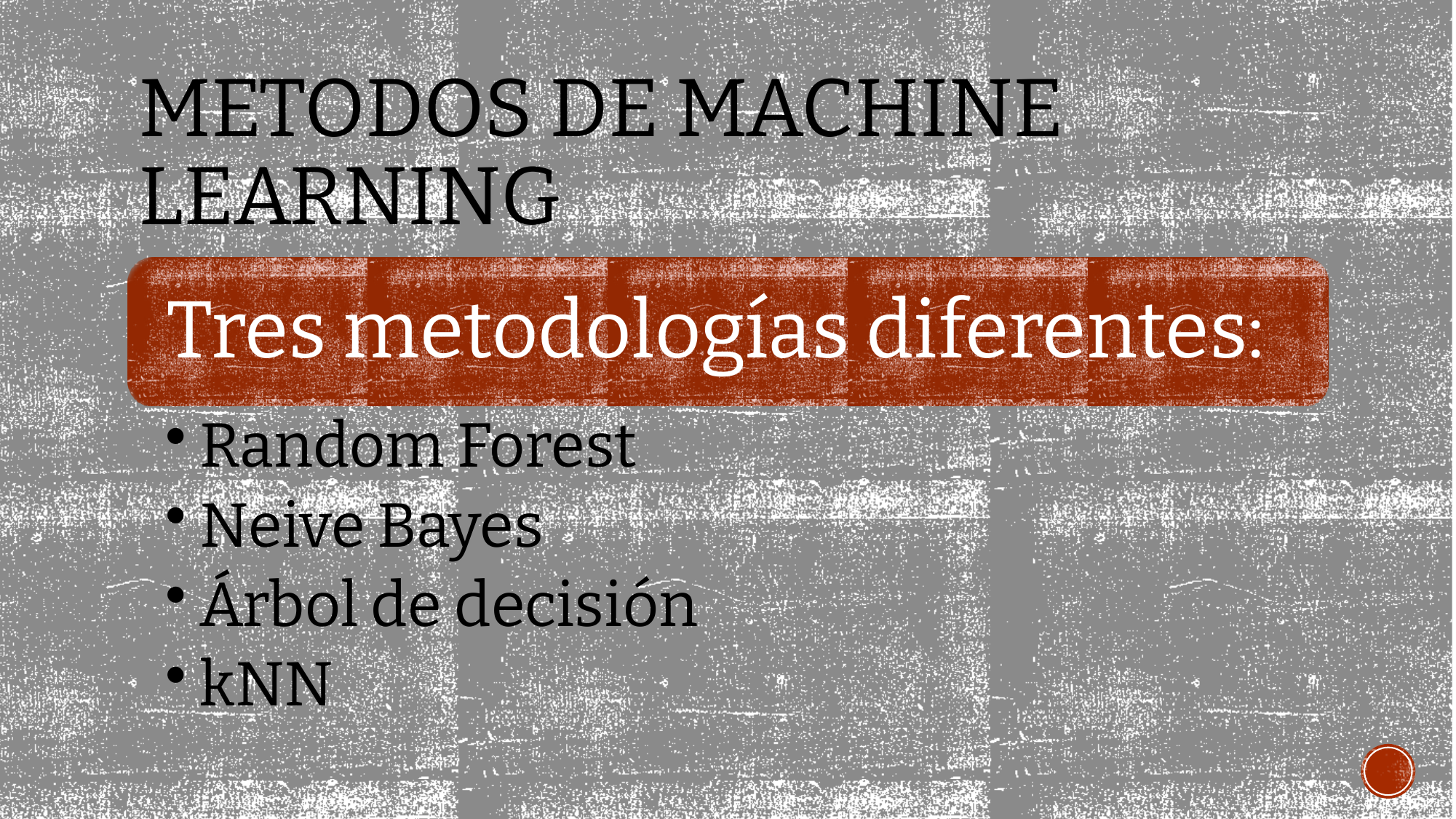

# METODOS DE MACHINE LEARNING
Tres metodologías diferentes:
Random Forest
Neive Bayes
Árbol de decisión
kNN